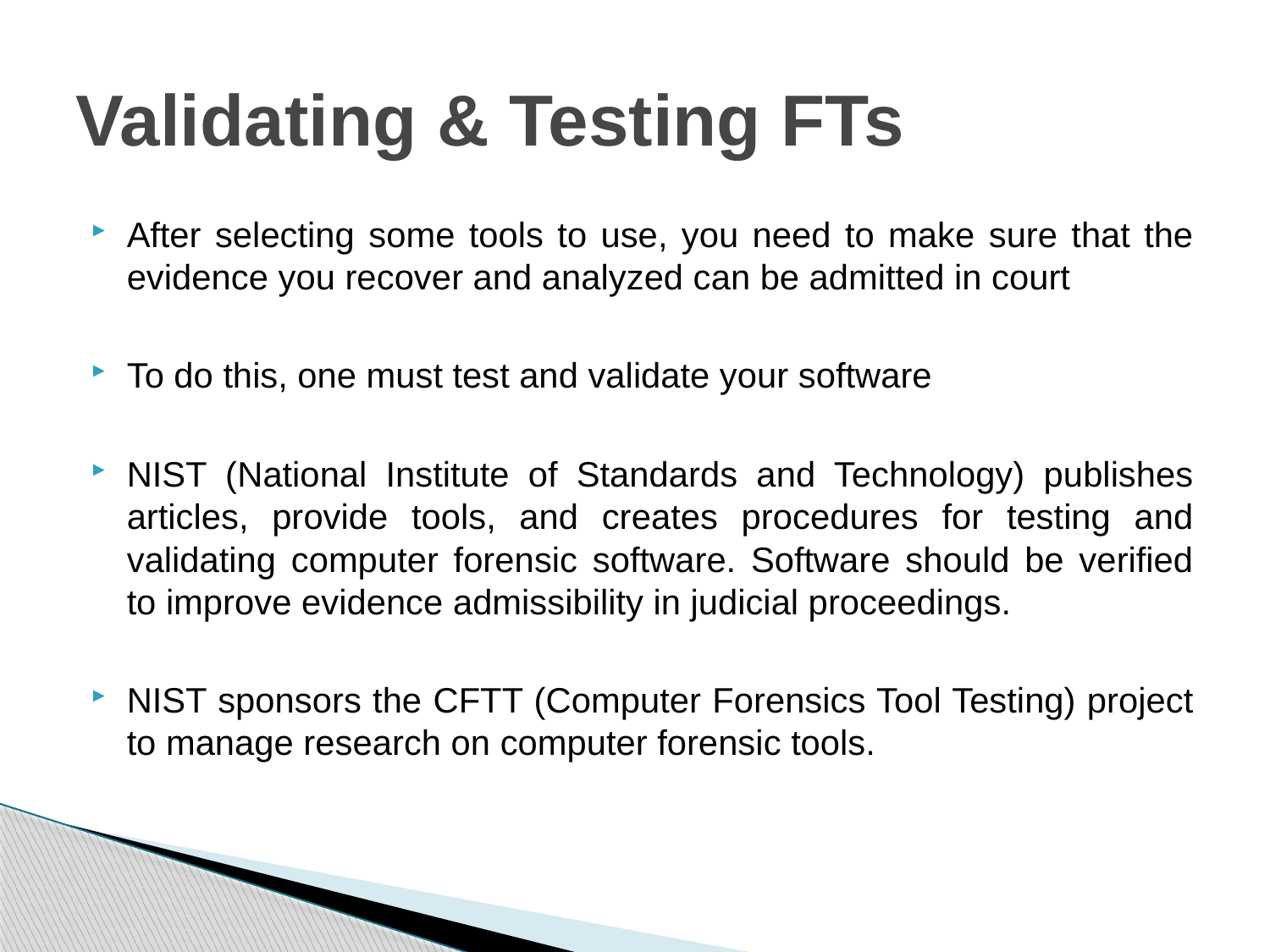

# Validating & Testing FTs
After selecting some tools to use, you need to make sure that the evidence you recover and analyzed can be admitted in court

To do this, one must test and validate your software

NIST (National Institute of Standards and Technology) publishes articles, provide tools, and creates procedures for testing and validating computer forensic software. Software should be verified to improve evidence admissibility in judicial proceedings.

NIST sponsors the CFTT (Computer Forensics Tool Testing) project to manage research on computer forensic tools.